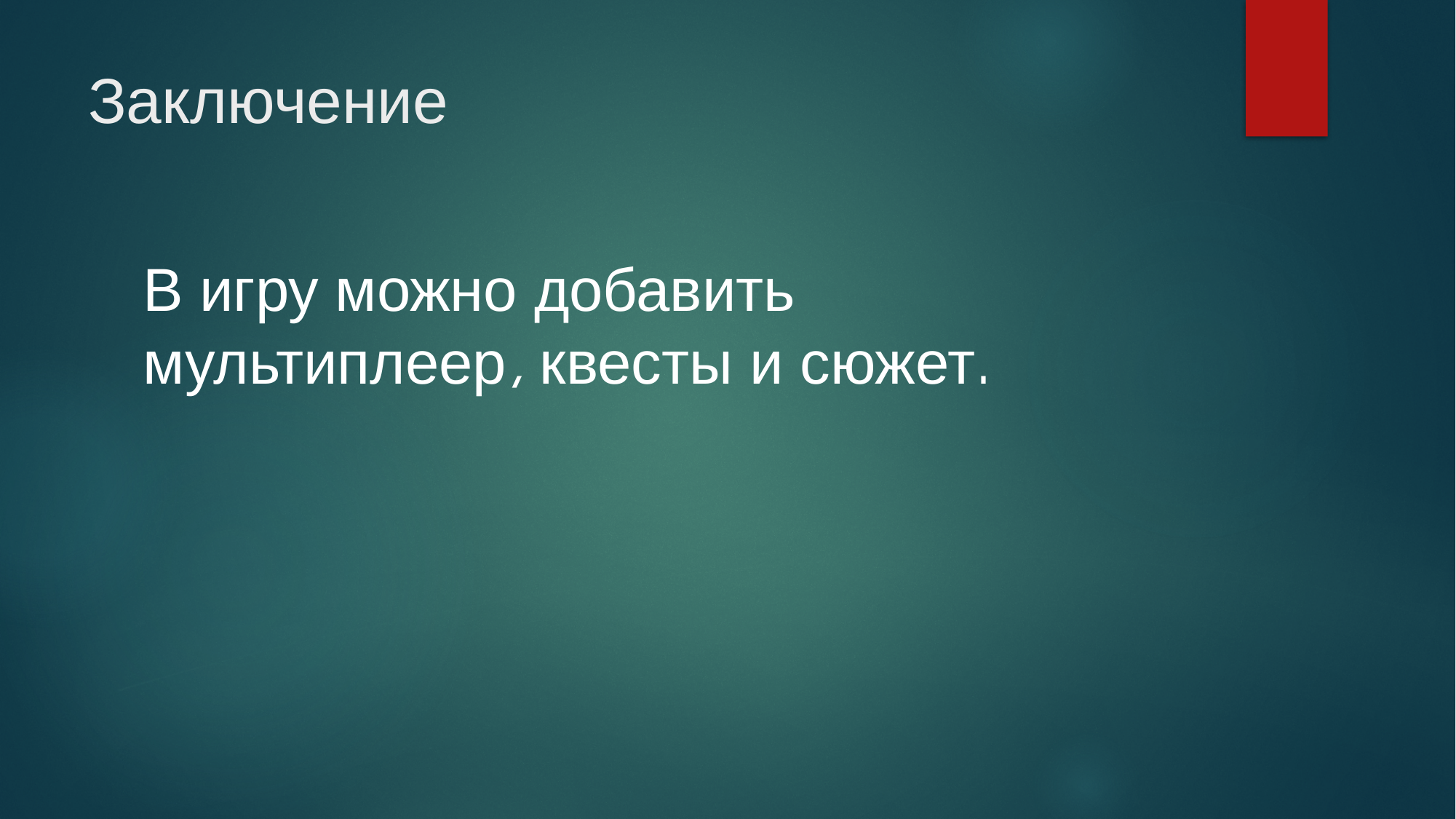

# Заключение
В игру можно добавить мультиплеер, квесты и сюжет.